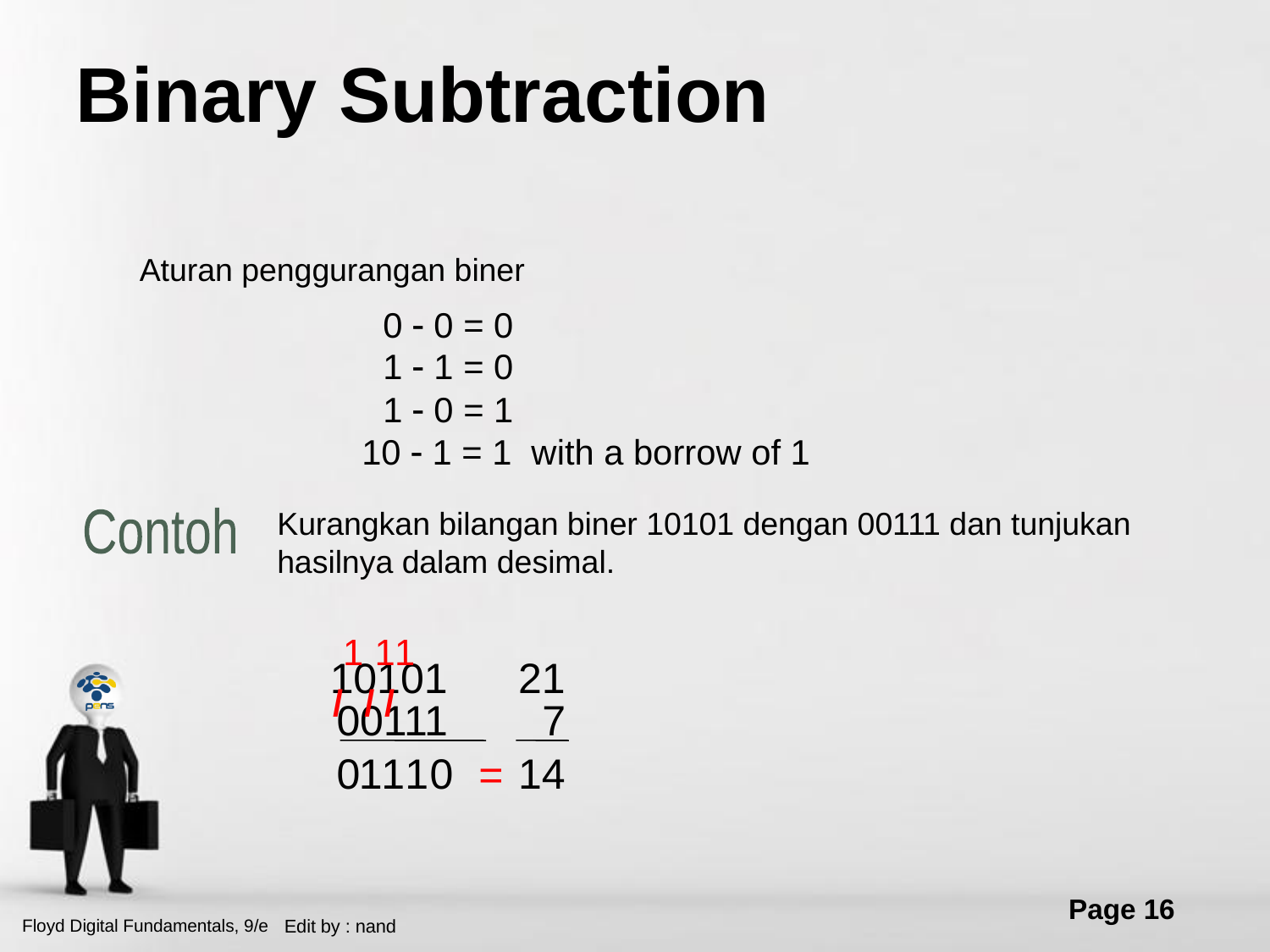

# Binary Subtraction
Aturan penggurangan biner
0 − 0 = 0
1 − 1 = 0
1 − 0 = 1
10 − 1 = 1  with a borrow of 1
Kurangkan bilangan biner 10101 dengan 00111 dan tunjukan hasilnya dalam desimal.
Contoh
/1
/1
/1
10101      21
00111        7

0
1
1
1
0
14

=